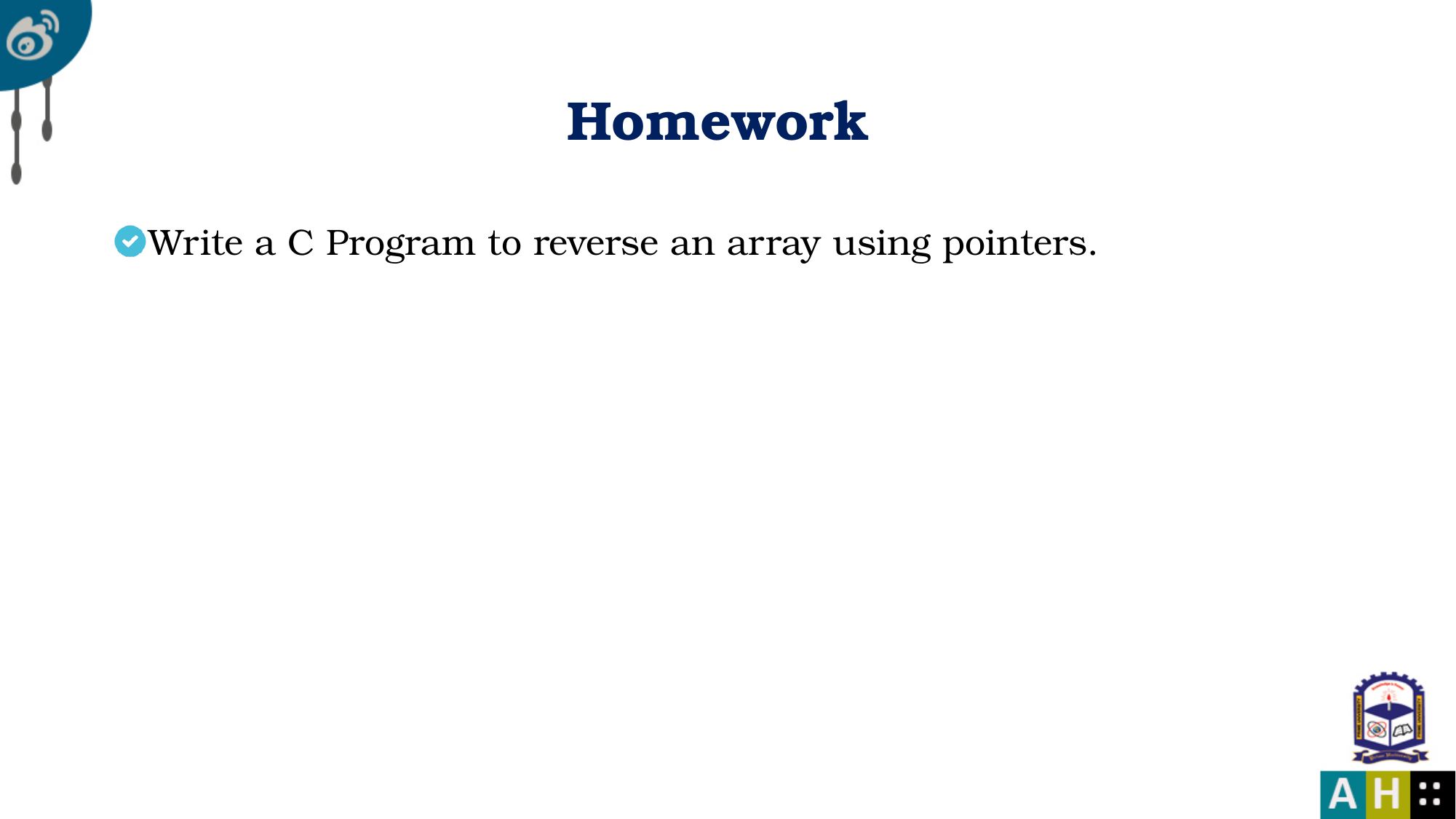

# Homework
Write a C Program to reverse an array using pointers.